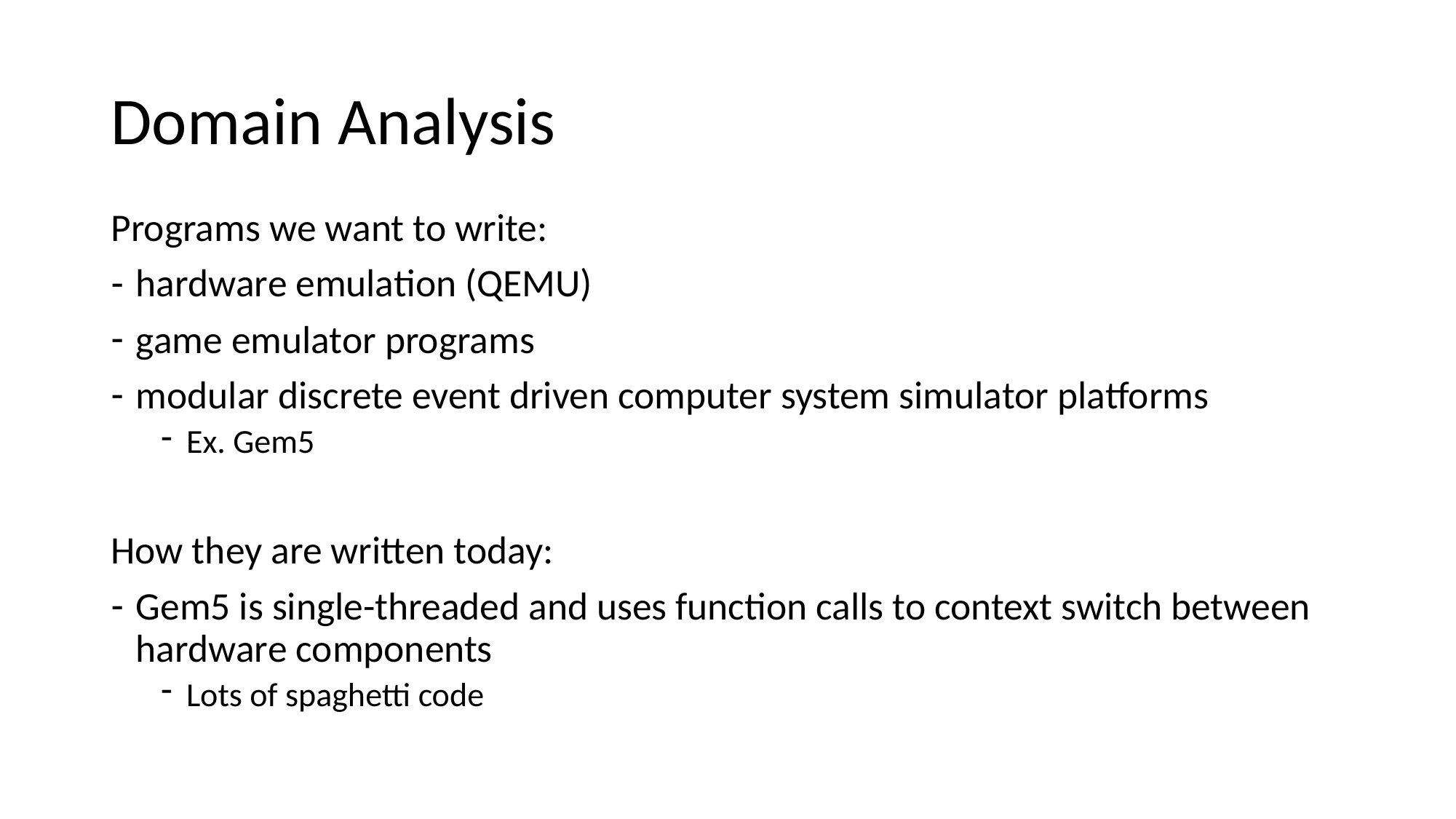

# Domain Analysis
Programs we want to write:
hardware emulation (QEMU)
game emulator programs
modular discrete event driven computer system simulator platforms
Ex. Gem5

How they are written today:
Gem5 is single-threaded and uses function calls to context switch between hardware components
Lots of spaghetti code